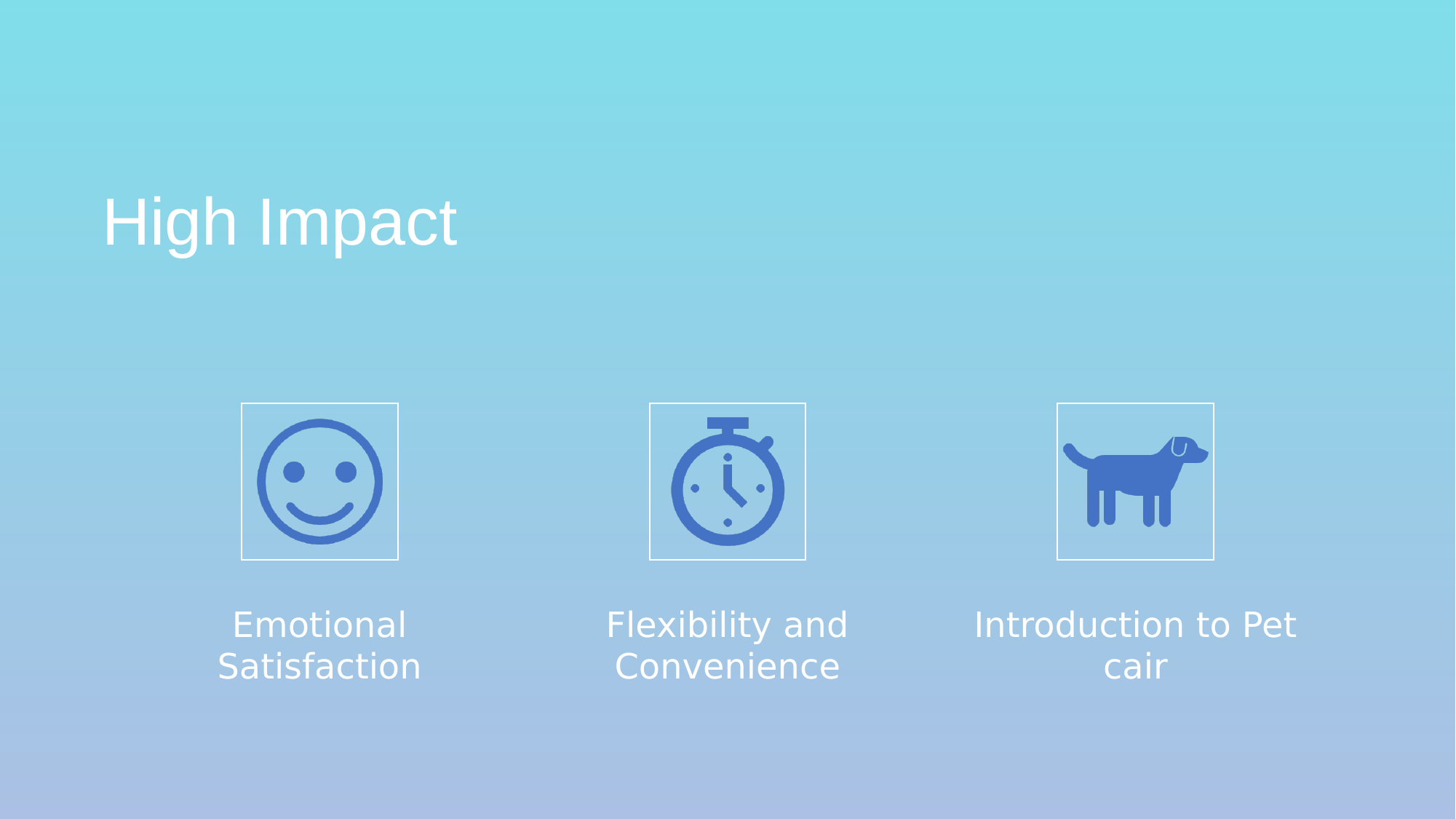

# High Impact
Emotional Satisfaction
Flexibility and Convenience
Introduction to Pet cair